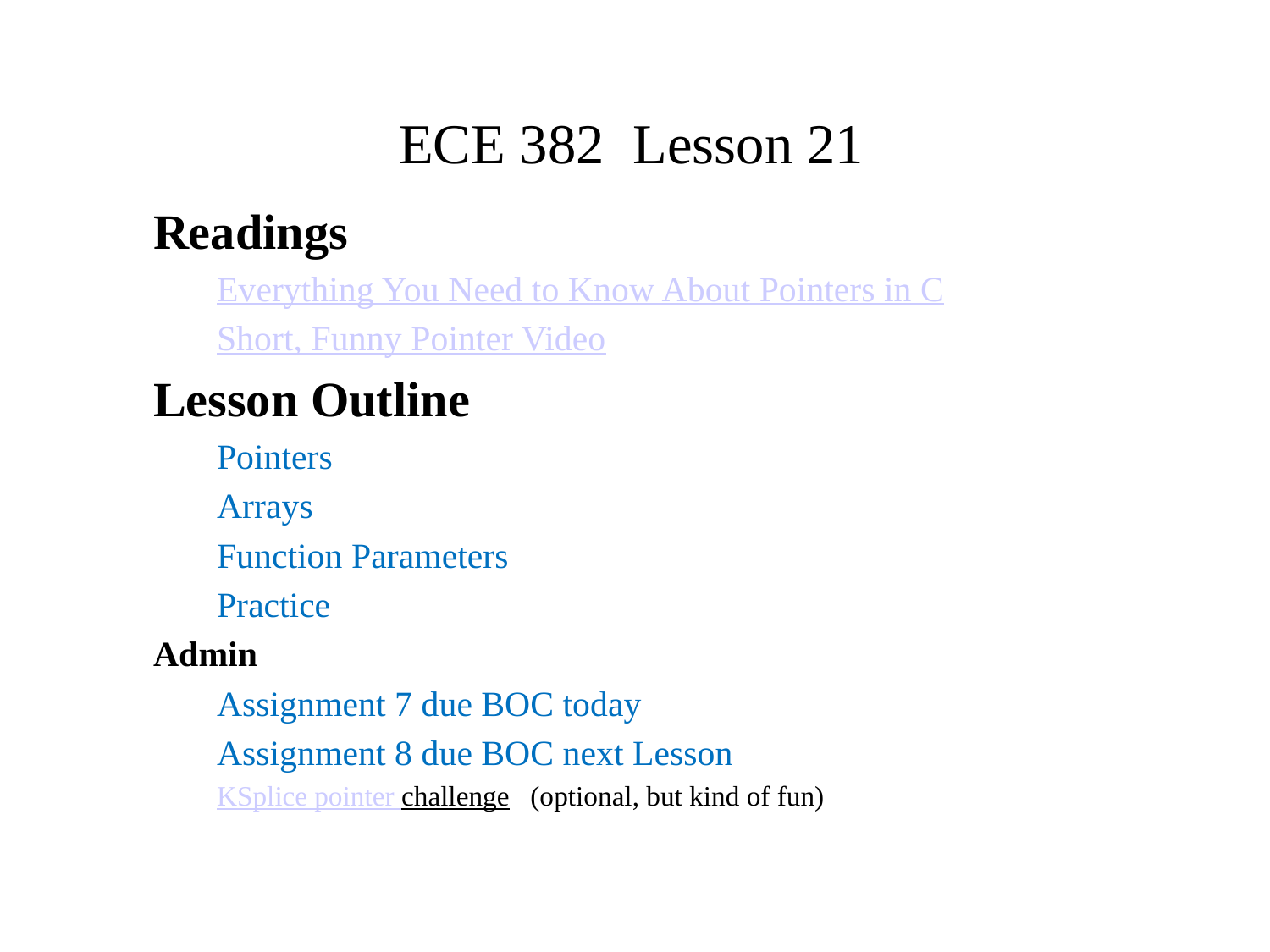

# ECE 382  Lesson 21
Readings
Everything You Need to Know About Pointers in C
Short, Funny Pointer Video
Lesson Outline
Pointers
Arrays
Function Parameters
Practice
Admin
Assignment 7 due BOC today
Assignment 8 due BOC next Lesson
KSplice pointer challenge   (optional, but kind of fun)